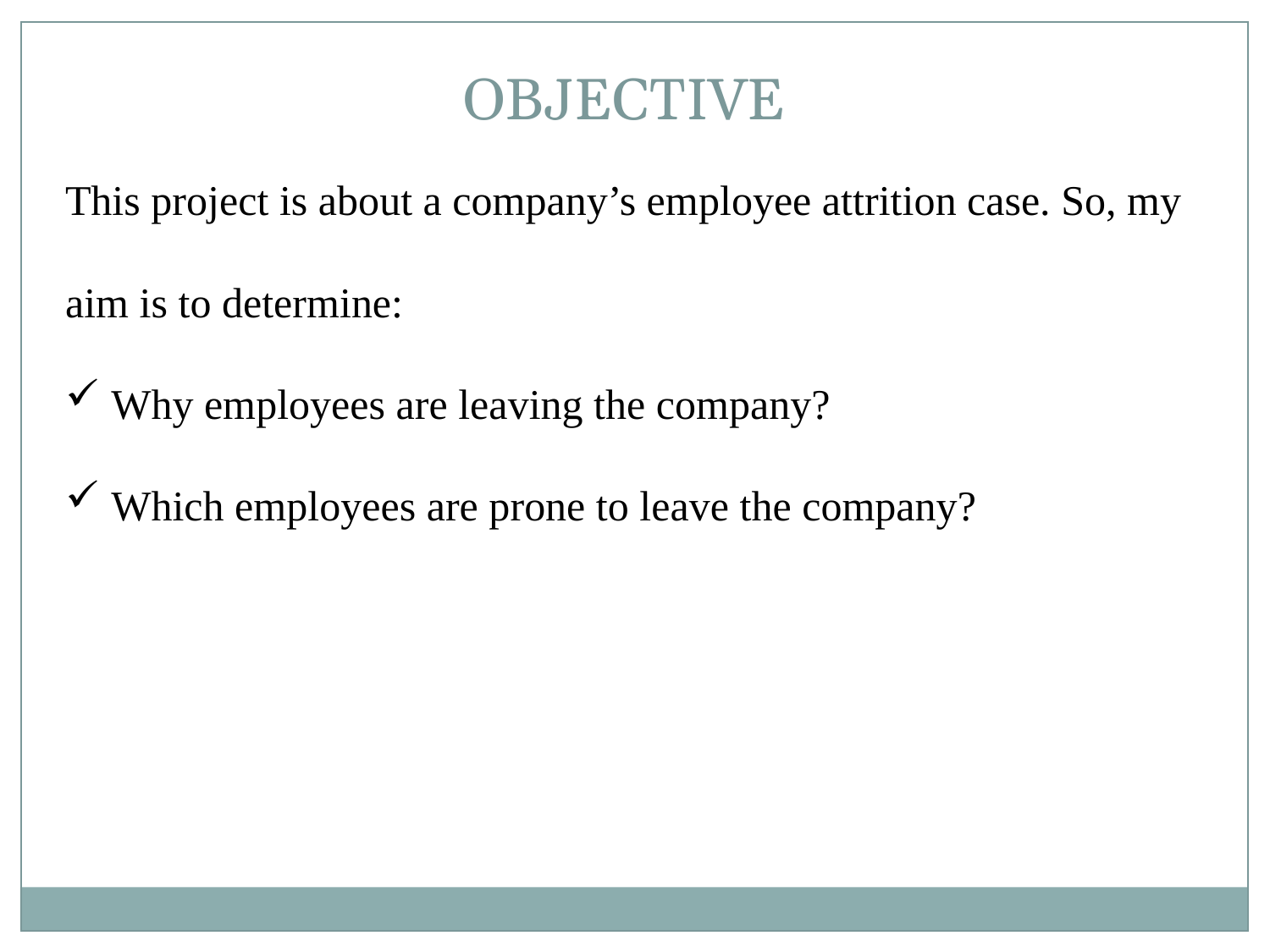

OBJECTIVE
This project is about a company’s employee attrition case. So, my aim is to determine:
 Why employees are leaving the company?
 Which employees are prone to leave the company?